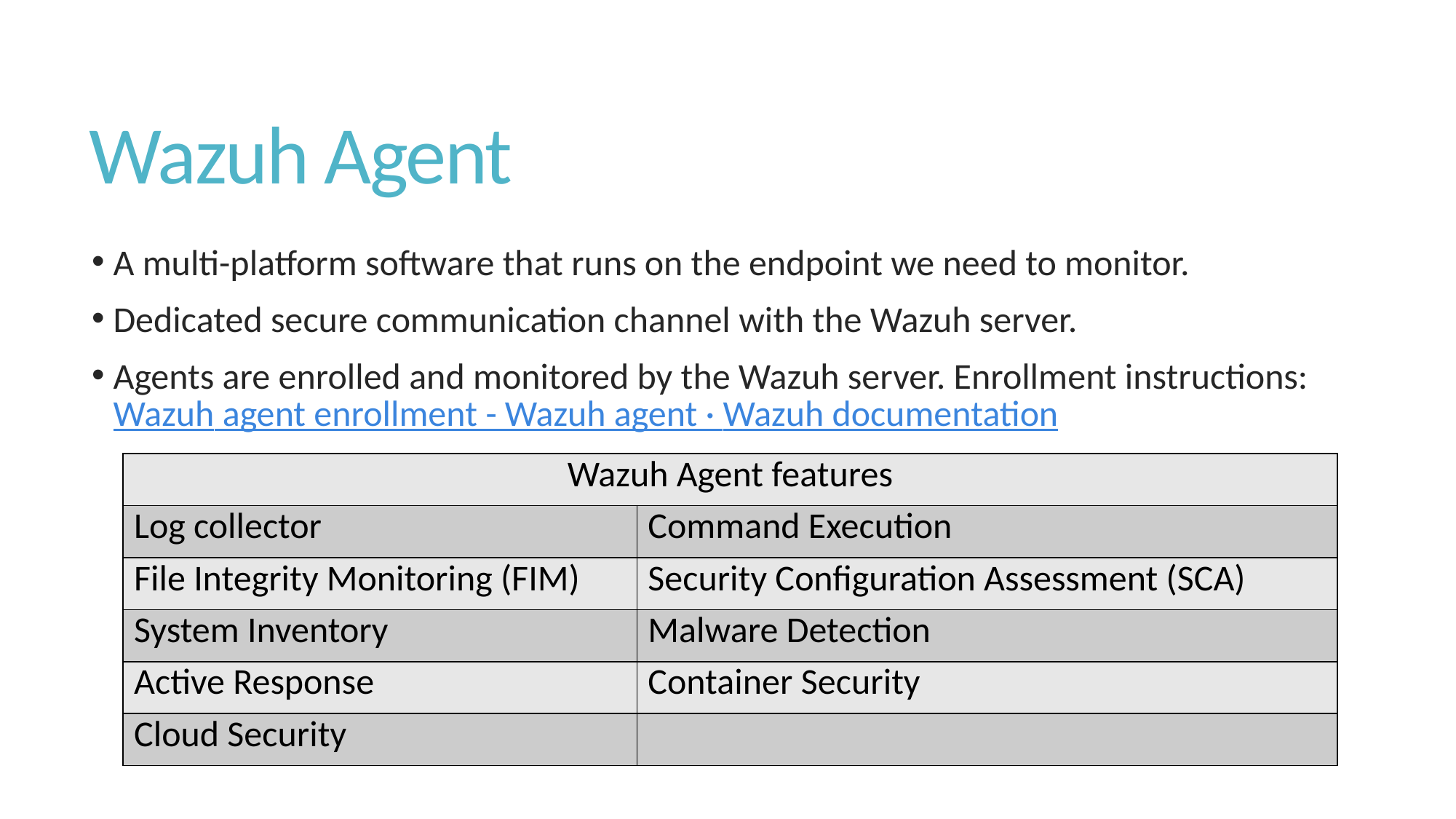

# Wazuh Agent
A multi-platform software that runs on the endpoint we need to monitor.
Dedicated secure communication channel with the Wazuh server.
Agents are enrolled and monitored by the Wazuh server. Enrollment instructions: Wazuh agent enrollment - Wazuh agent · Wazuh documentation
| Wazuh Agent features |  |
| --- | --- |
| Log collector | Command Execution |
| File Integrity Monitoring (FIM) | Security Configuration Assessment (SCA) |
| System Inventory | Malware Detection |
| Active Response | Container Security |
| Cloud Security |  |